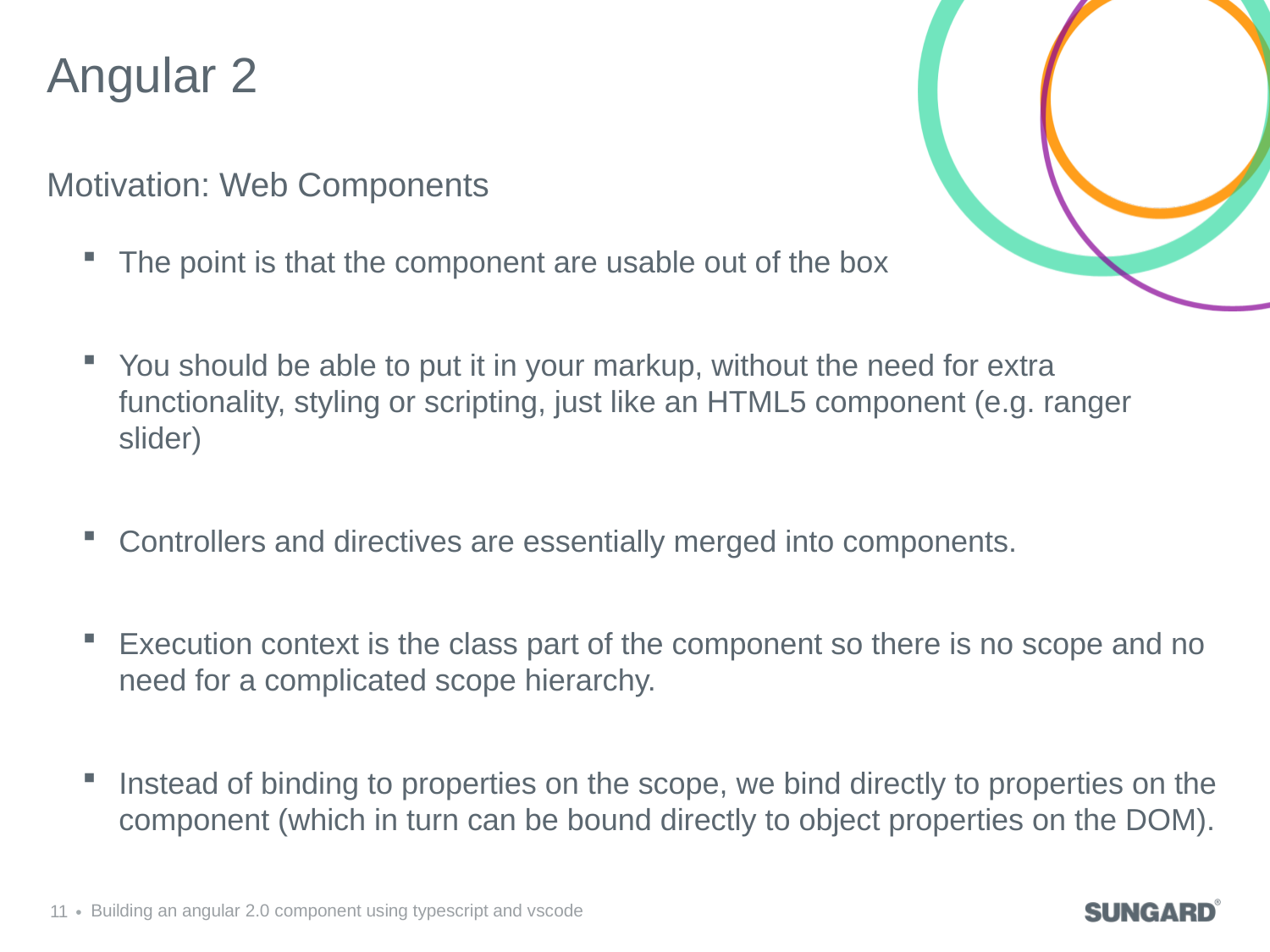

# Angular 2
Motivation: Web Components

The point is that the component are usable out of the box

You should be able to put it in your markup, without the need for extra functionality, styling or scripting, just like an HTML5 component (e.g. ranger slider)

Controllers and directives are essentially merged into components.

Execution context is the class part of the component so there is no scope and no need for a complicated scope hierarchy.

Instead of binding to properties on the scope, we bind directly to properties on the component (which in turn can be bound directly to object properties on the DOM).
11
Building an angular 2.0 component using typescript and vscode